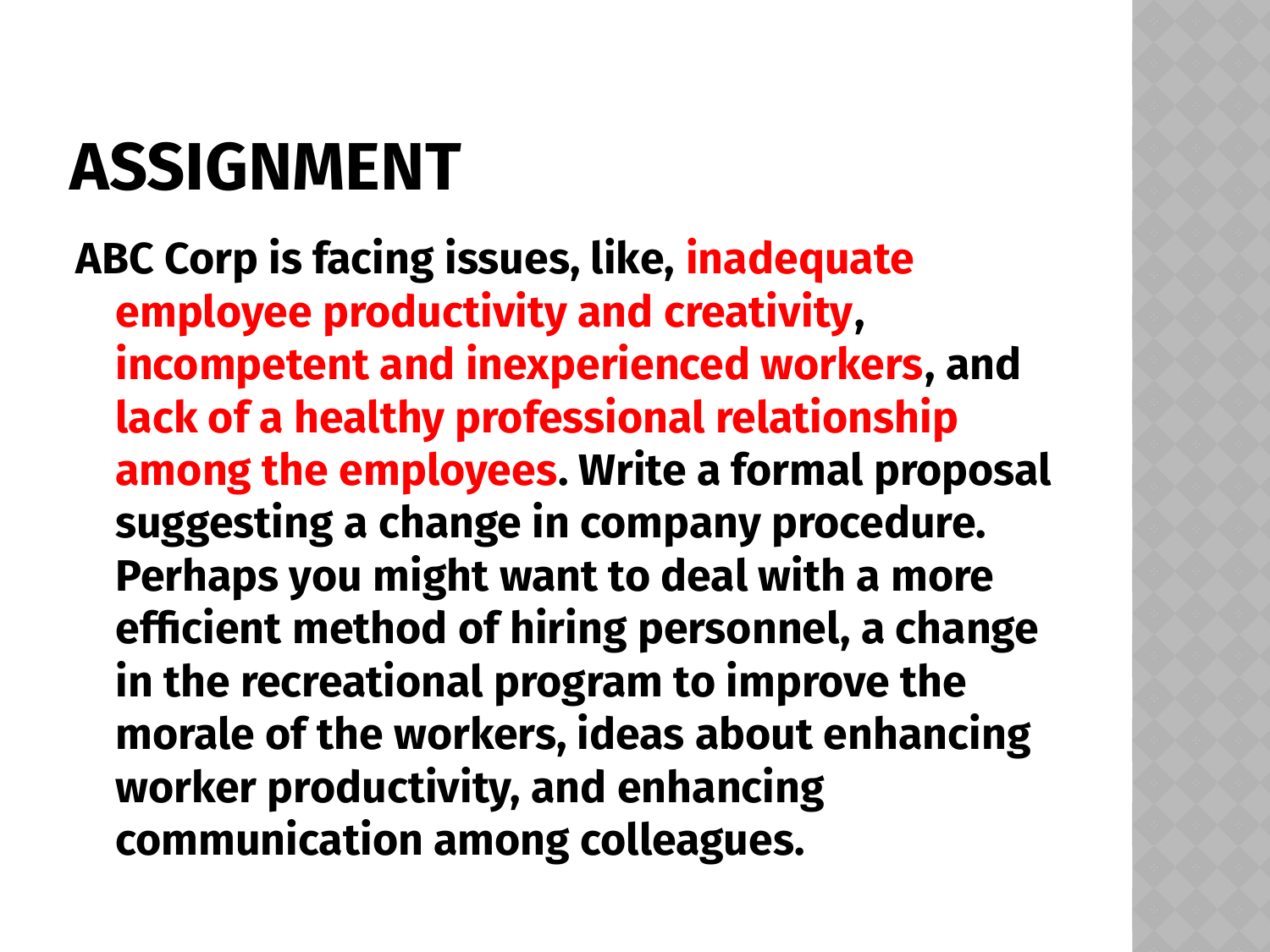

# Assignment
ABC Corp is facing issues, like, inadequate employee productivity and creativity, incompetent and inexperienced workers, and lack of a healthy professional relationship among the employees. Write a formal proposal suggesting a change in company procedure. Perhaps you might want to deal with a more efficient method of hiring personnel, a change in the recreational program to improve the morale of the workers, ideas about enhancing worker productivity, and enhancing communication among colleagues.